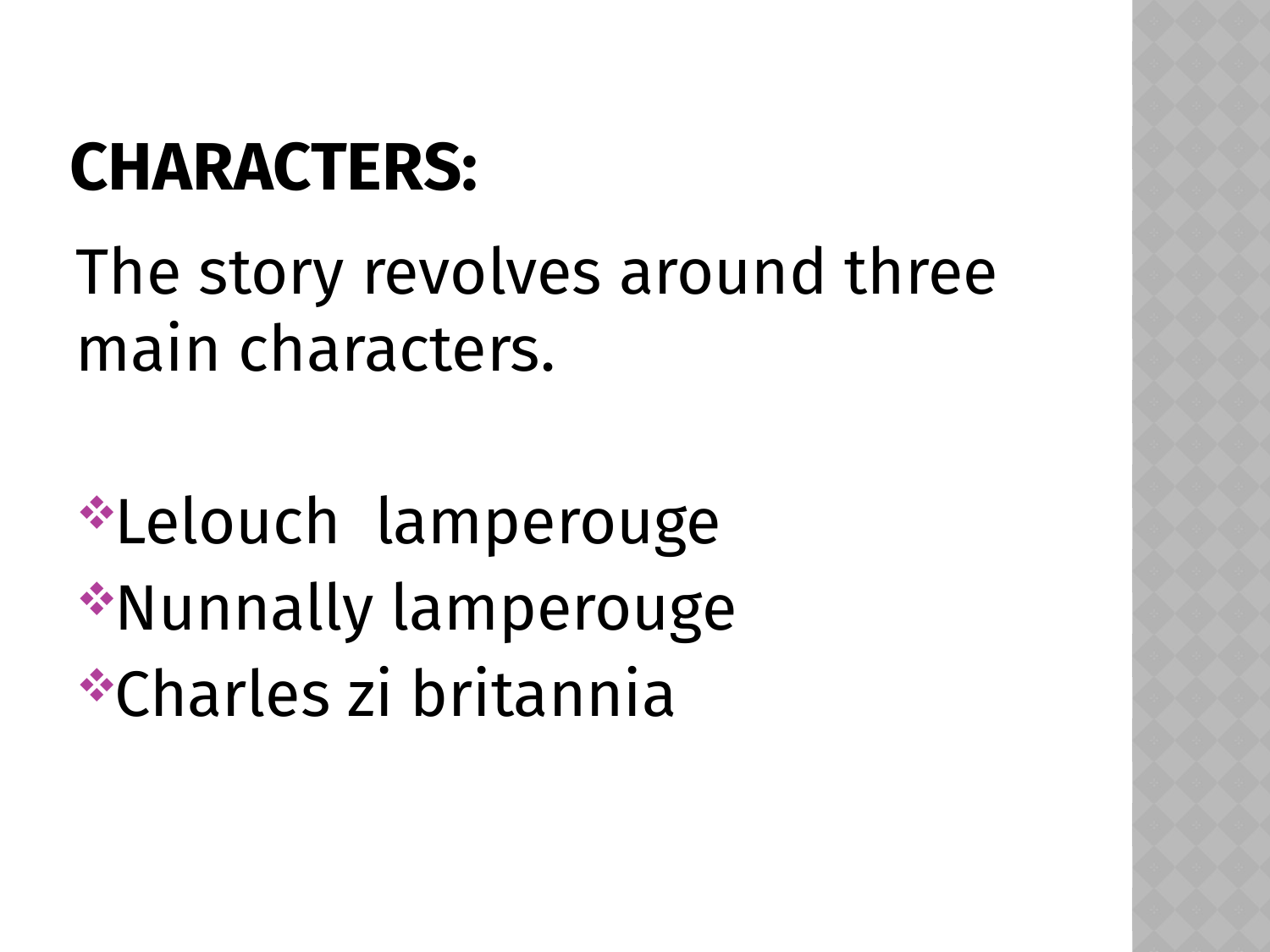

# CHARACTERS:
The story revolves around three main characters.

Lelouch  lamperouge
Nunnally lamperouge
Charles zi britannia